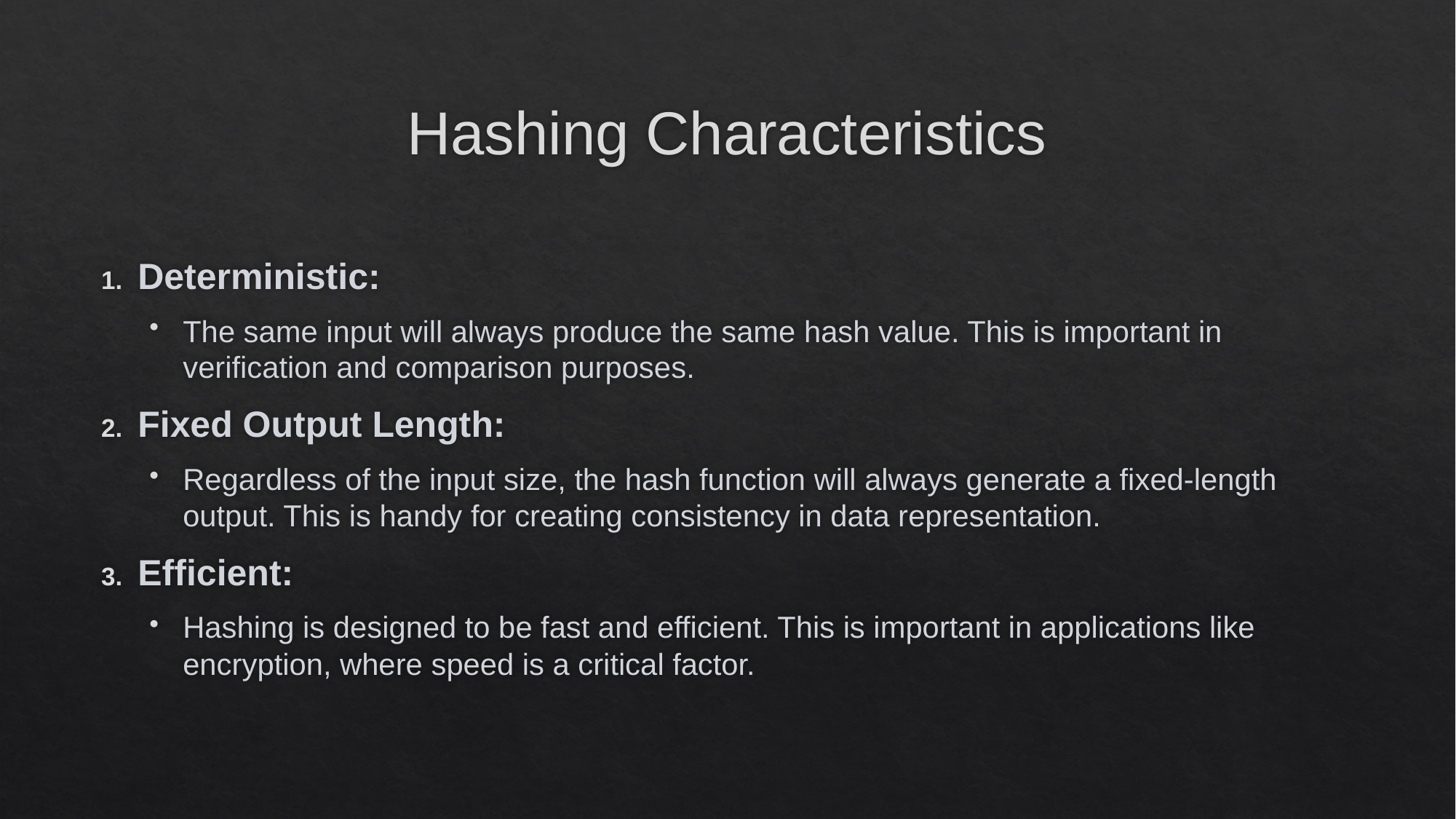

# Hashing Characteristics
Deterministic:
The same input will always produce the same hash value. This is important in verification and comparison purposes.
Fixed Output Length:
Regardless of the input size, the hash function will always generate a fixed-length output. This is handy for creating consistency in data representation.
Efficient:
Hashing is designed to be fast and efficient. This is important in applications like encryption, where speed is a critical factor.